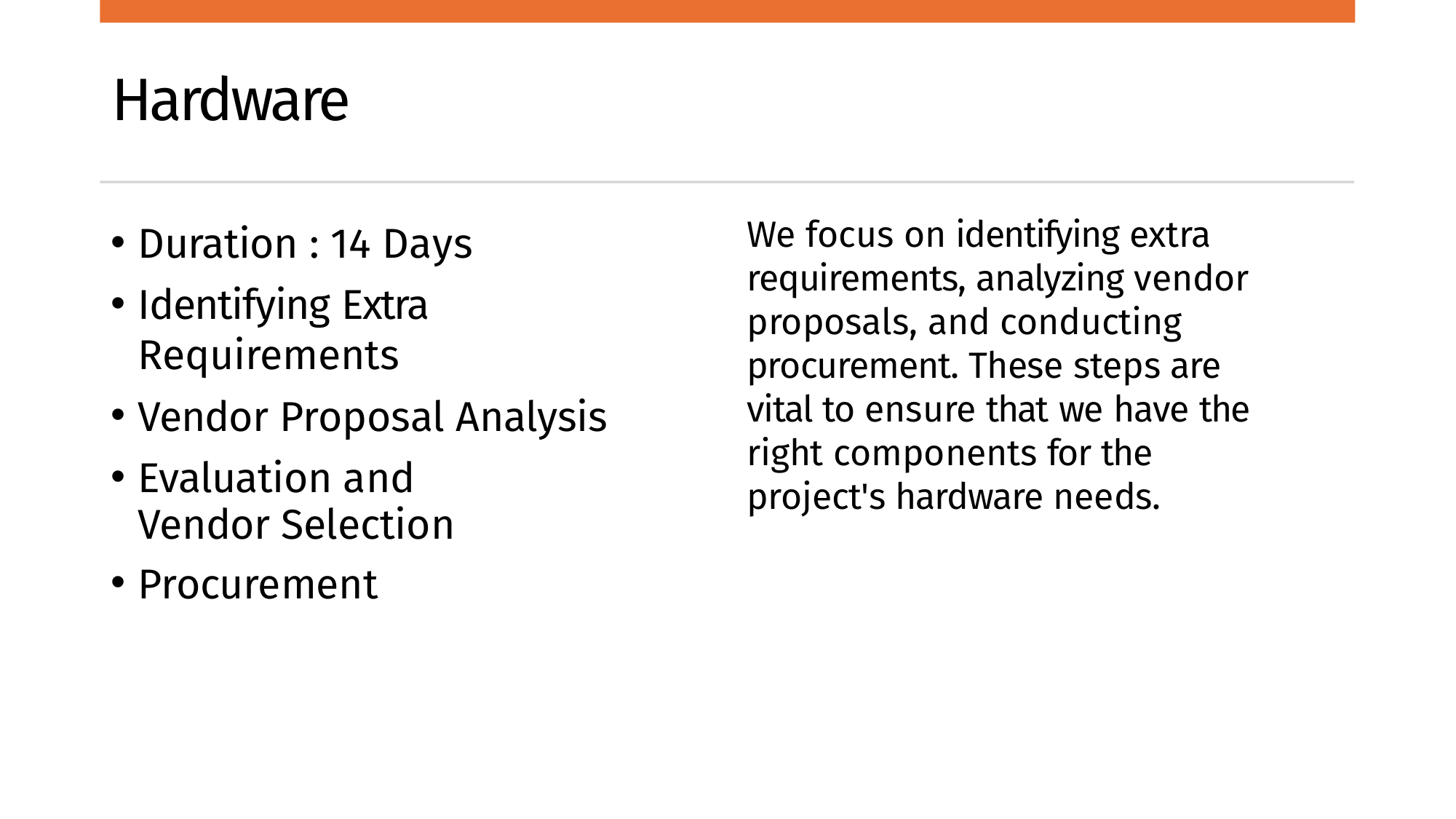

# Hardware

Duration : 14 Days
Identifying Extra Requirements
Vendor Proposal Analysis
Evaluation and Vendor Selection
Procurement
We focus on identifying extra requirements, analyzing vendor proposals, and conducting procurement. These steps are vital to ensure that we have the right components for the project's hardware needs.